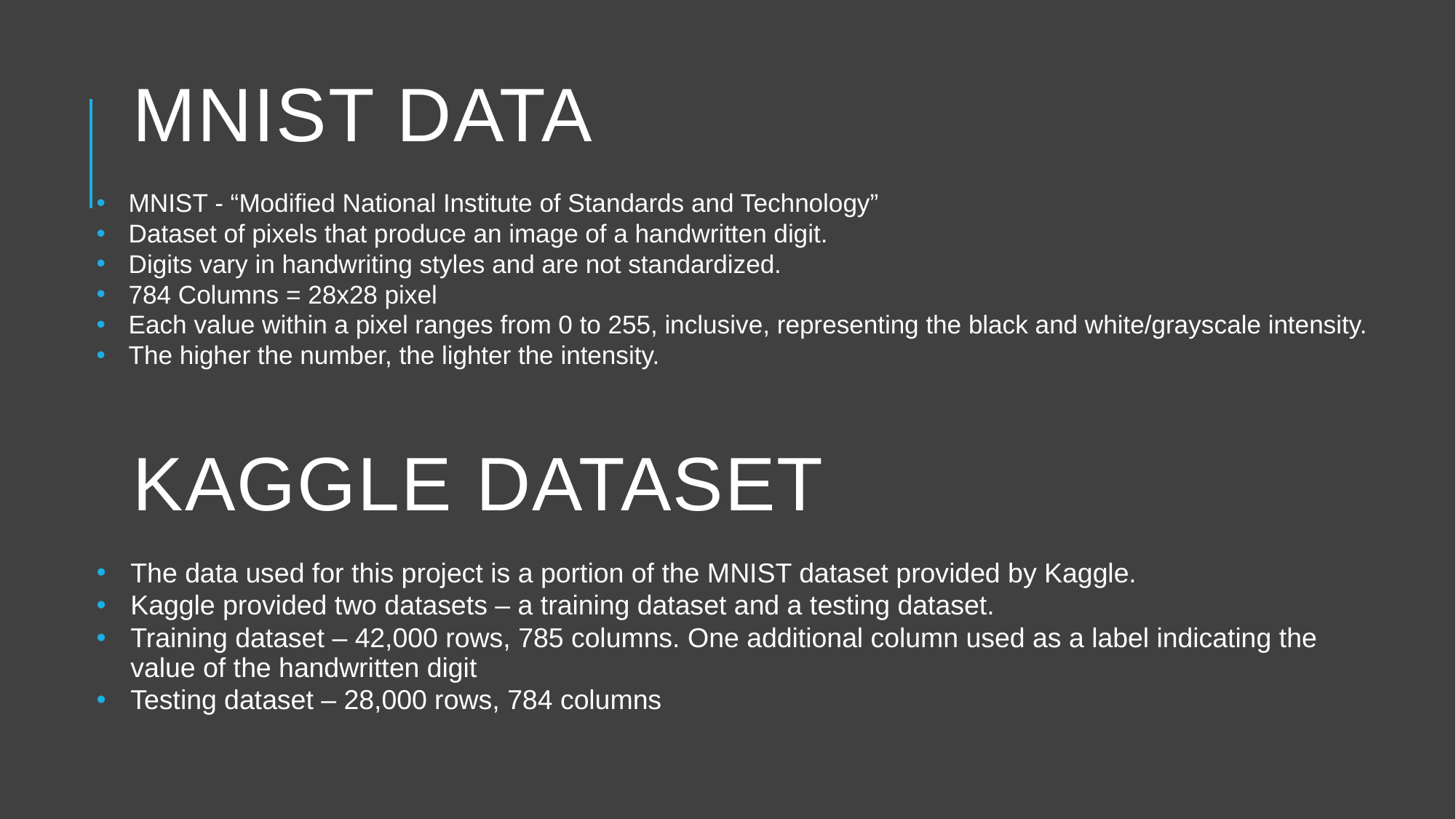

# MNIST Data
MNIST - “Modified National Institute of Standards and Technology”
Dataset of pixels that produce an image of a handwritten digit.
Digits vary in handwriting styles and are not standardized.
784 Columns = 28x28 pixel
Each value within a pixel ranges from 0 to 255, inclusive, representing the black and white/grayscale intensity.
The higher the number, the lighter the intensity.
Kaggle Dataset
The data used for this project is a portion of the MNIST dataset provided by Kaggle.
Kaggle provided two datasets – a training dataset and a testing dataset.
Training dataset – 42,000 rows, 785 columns. One additional column used as a label indicating the value of the handwritten digit
Testing dataset – 28,000 rows, 784 columns